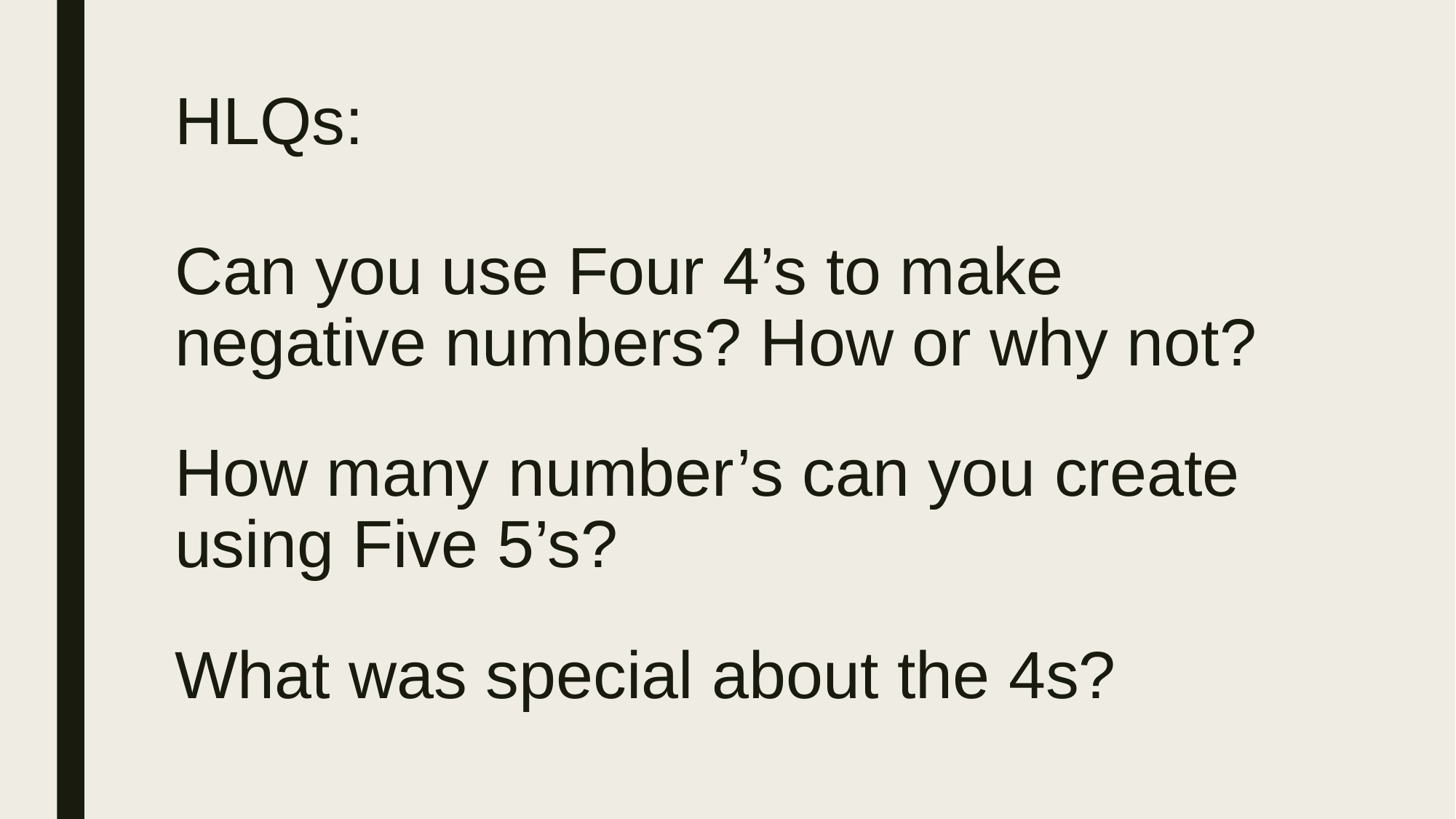

# HLQs:
Can you use Four 4’s to make negative numbers? How or why not?
How many number’s can you create using Five 5’s?
What was special about the 4s?